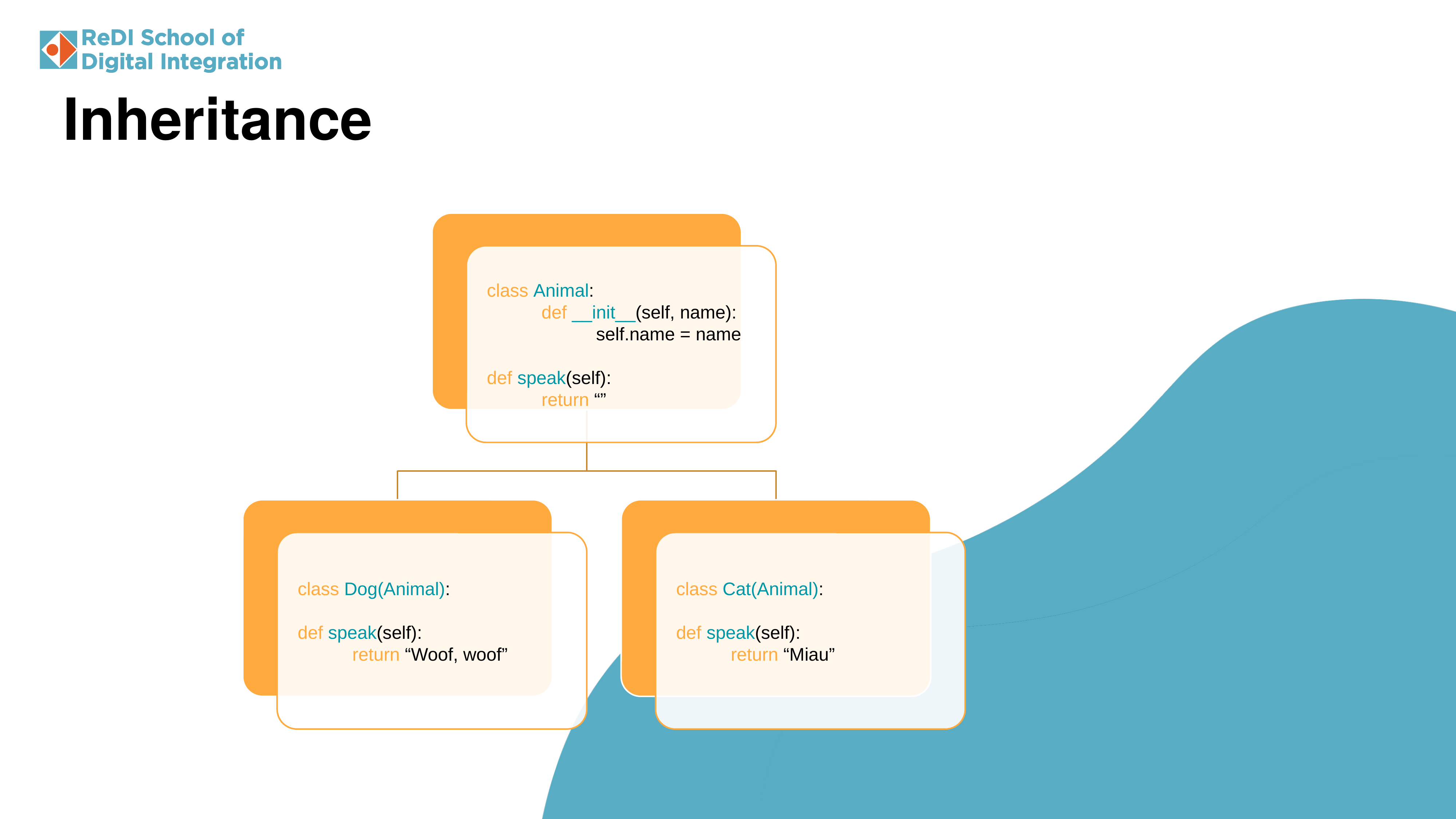

Inheritance

class Animal:
	def __init__(self, name): 		self.name = name

def speak(self):
	return “”

class Dog(Animal):

def speak(self):
	return “Woof, woof”

class Cat(Animal):

def speak(self):
	return “Miau”